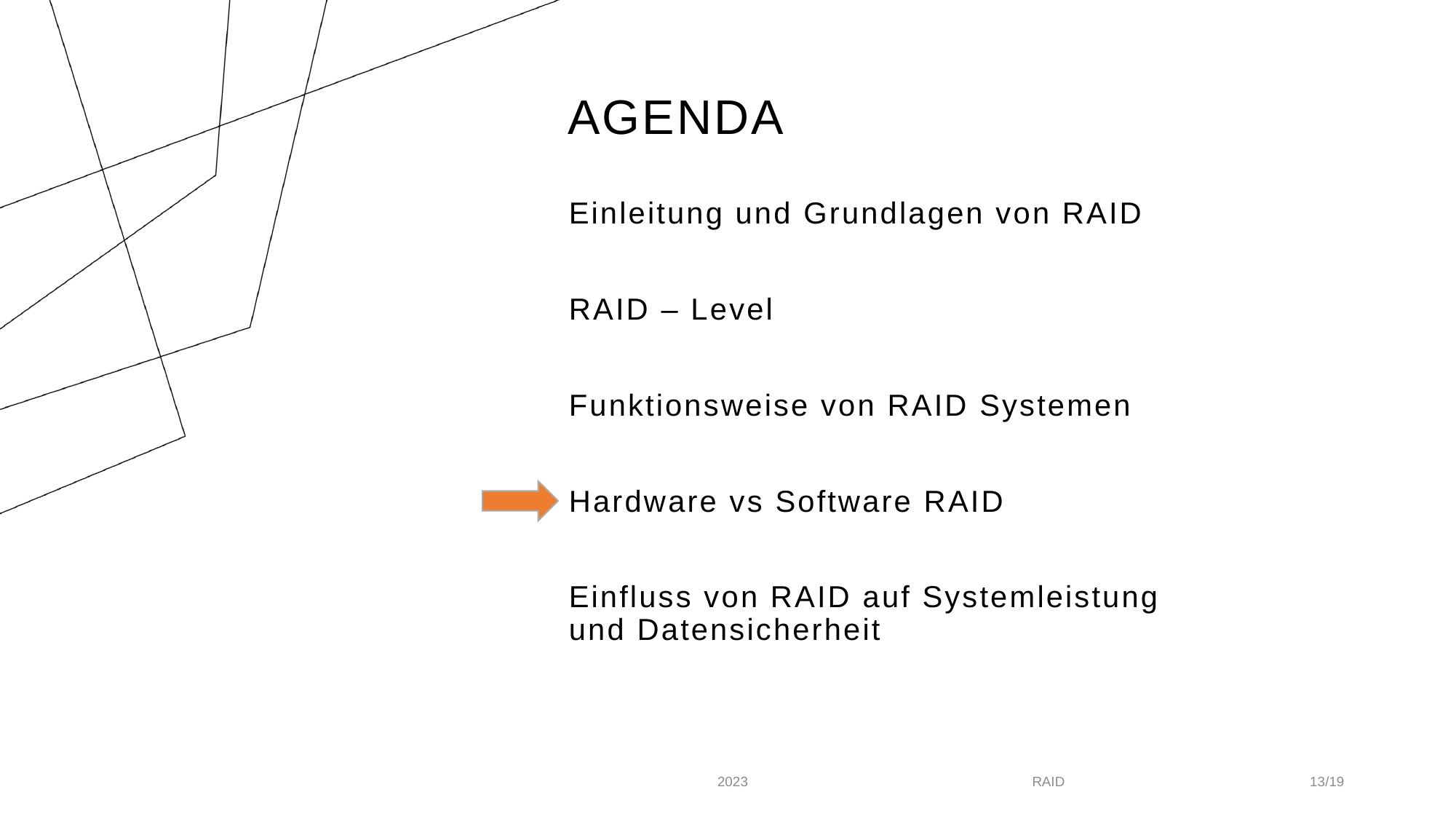

Agenda
Einleitung und Grundlagen von RAID

RAID – Level

Funktionsweise von RAID Systemen

Hardware vs Software RAID

Einfluss von RAID auf Systemleistung und Datensicherheit

2023
RAID
13/19